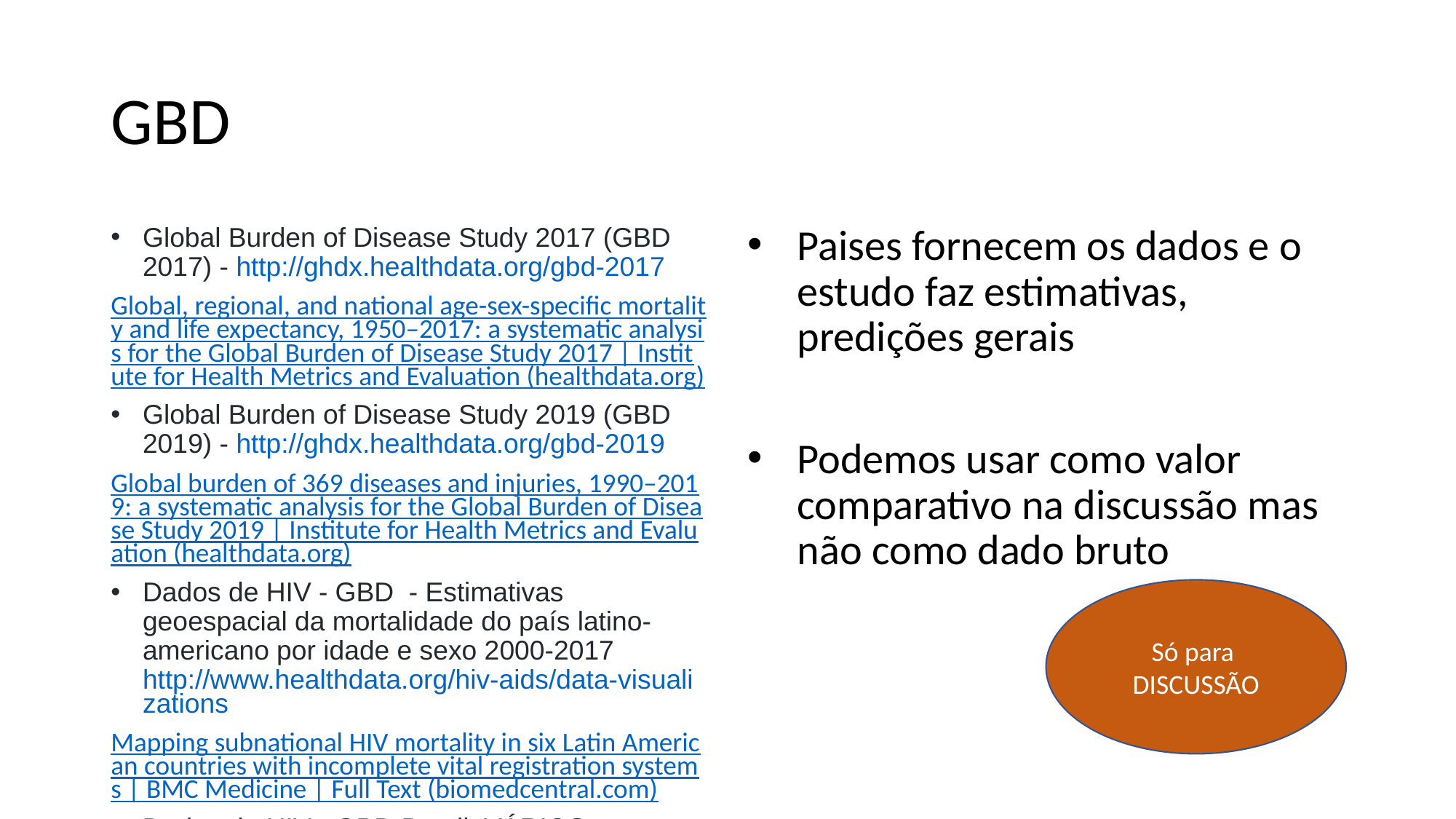

# GBD
Global Burden of Disease Study 2017 (GBD 2017) - http://ghdx.healthdata.org/gbd-2017
Global, regional, and national age-sex-specific mortality and life expectancy, 1950–2017: a systematic analysis for the Global Burden of Disease Study 2017 | Institute for Health Metrics and Evaluation (healthdata.org)
Global Burden of Disease Study 2019 (GBD 2019) - http://ghdx.healthdata.org/gbd-2019
Global burden of 369 diseases and injuries, 1990–2019: a systematic analysis for the Global Burden of Disease Study 2019 | Institute for Health Metrics and Evaluation (healthdata.org)
Dados de HIV - GBD  - Estimativas geoespacial da mortalidade do país latino-americano por idade e sexo 2000-2017 http://www.healthdata.org/hiv-aids/data-visualizations
Mapping subnational HIV mortality in six Latin American countries with incomplete vital registration systems | BMC Medicine | Full Text (biomedcentral.com)
Dados de HIV - GBD Brazil  VÁRIOS ESTUDOS
 http://ghdx.healthdata.org/search/site/HIV?f%5B0%5D=im_field_geography%3A420

Paises fornecem os dados e o estudo faz estimativas, predições gerais

Podemos usar como valor comparativo na discussão mas não como dado bruto
Só para  DISCUSSÃO